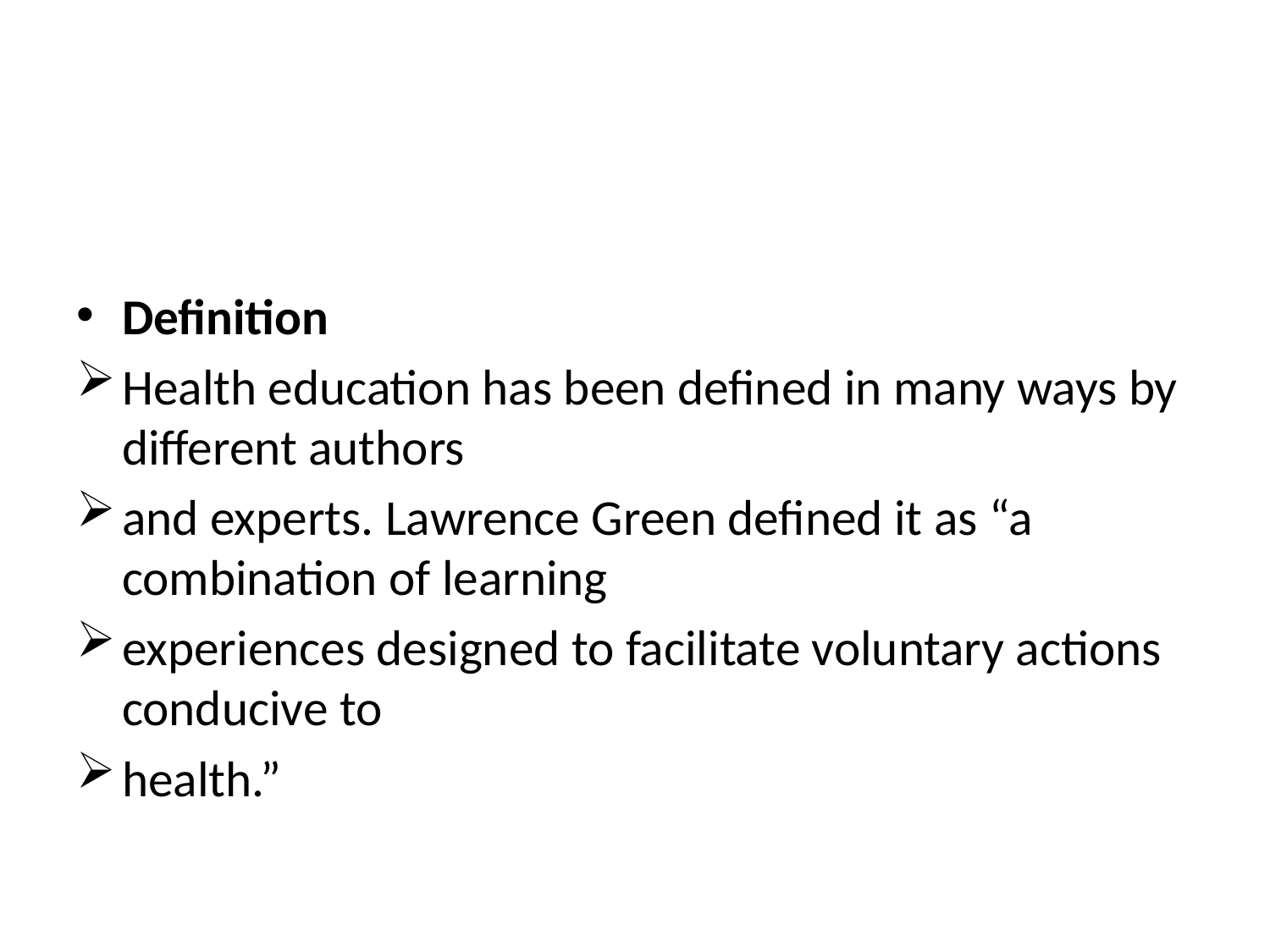

Definition
Health education has been defined in many ways by different authors
and experts. Lawrence Green defined it as “a combination of learning
experiences designed to facilitate voluntary actions conducive to
health.”